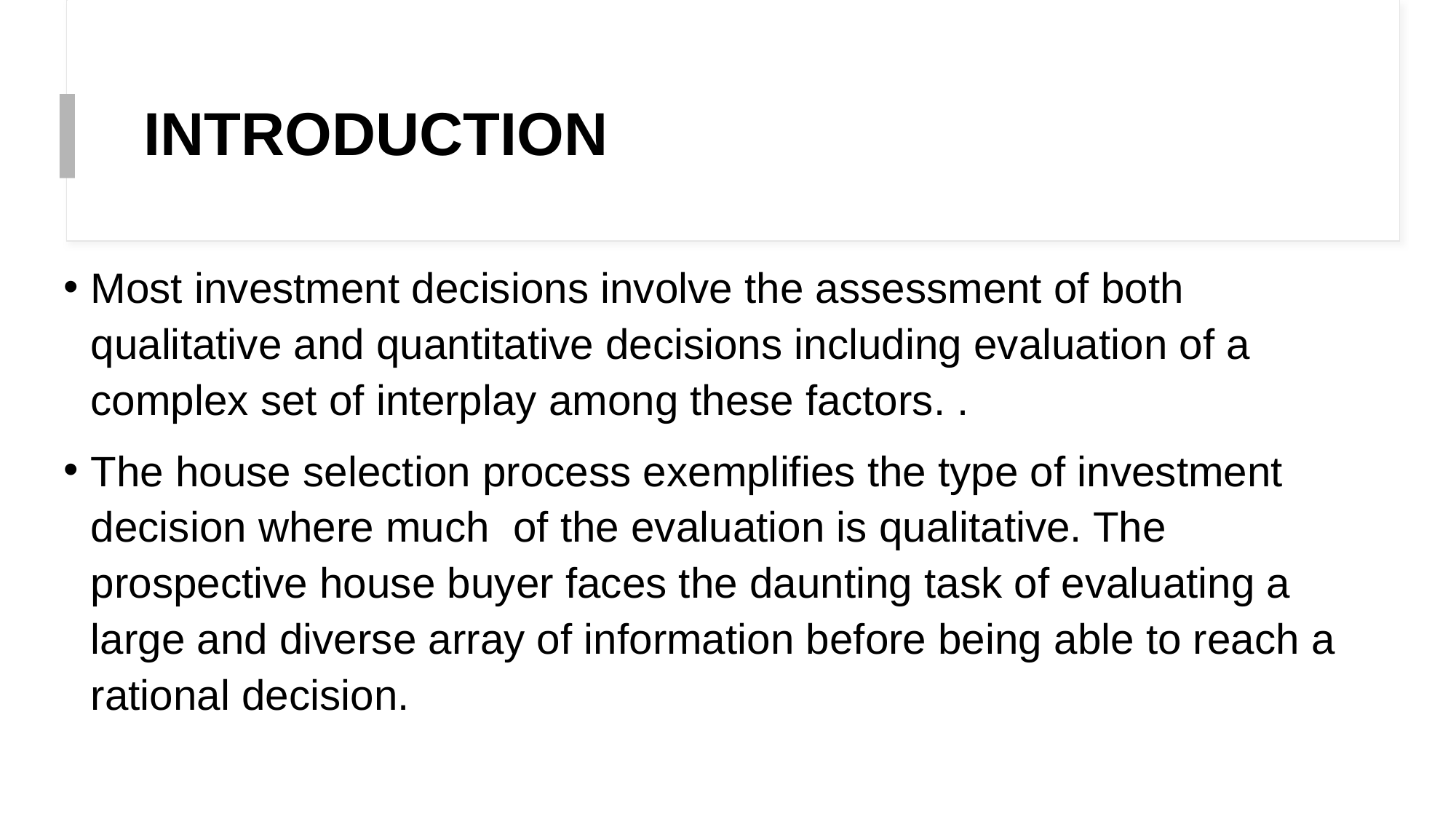

# INTRODUCTION
Most investment decisions involve the assessment of both qualitative and quantitative decisions including evaluation of a complex set of interplay among these factors. .
The house selection process exemplifies the type of investment decision where much  of the evaluation is qualitative. The prospective house buyer faces the daunting task of evaluating a large and diverse array of information before being able to reach a rational decision.